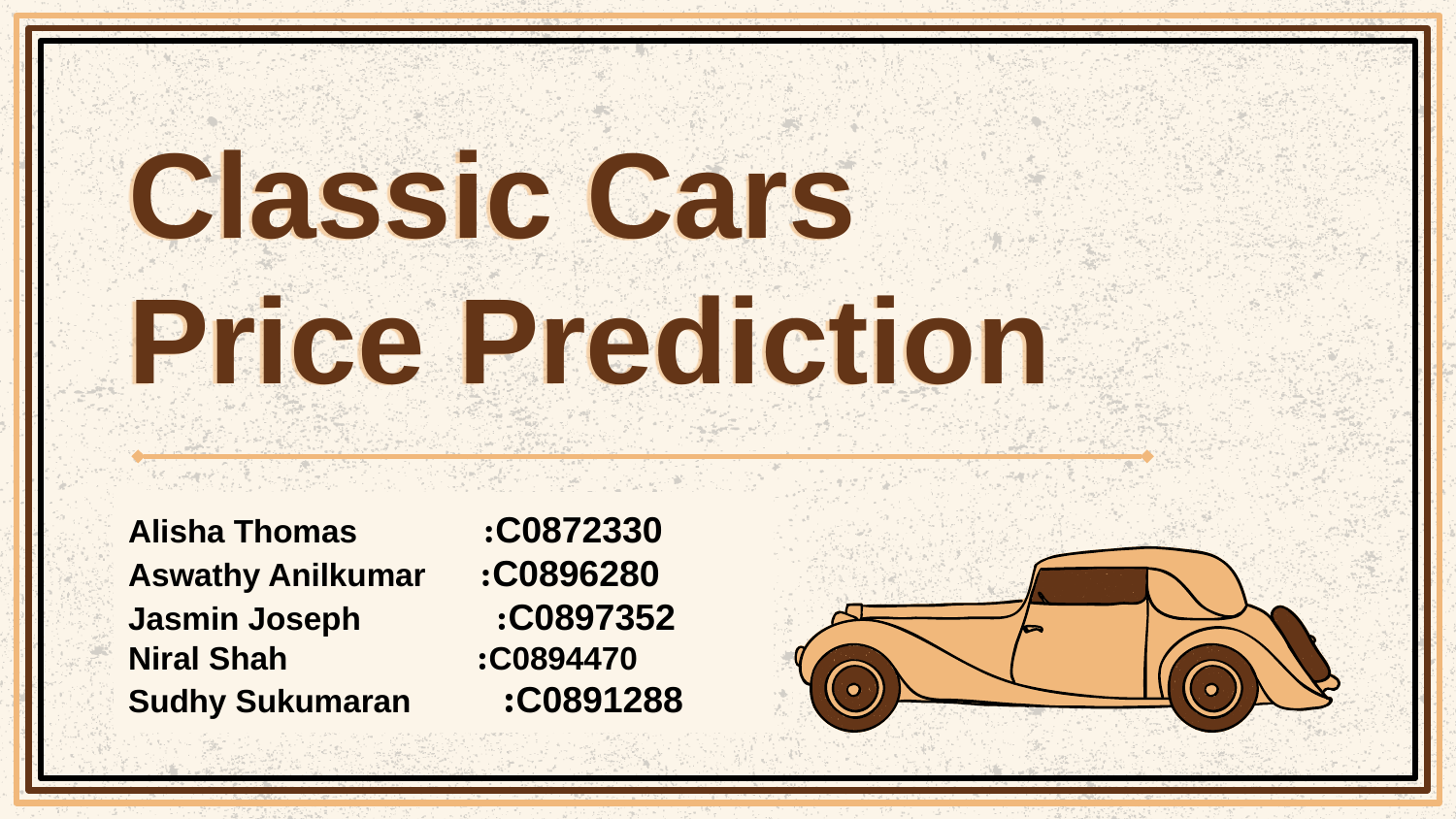

# Classic Cars Price Prediction
Alisha Thomas              :C0872330
Aswathy Anilkumar      :C0896280
Jasmin Joseph               :C0897352
Niral Shah                     :C0894470
Sudhy Sukumaran          :C0891288